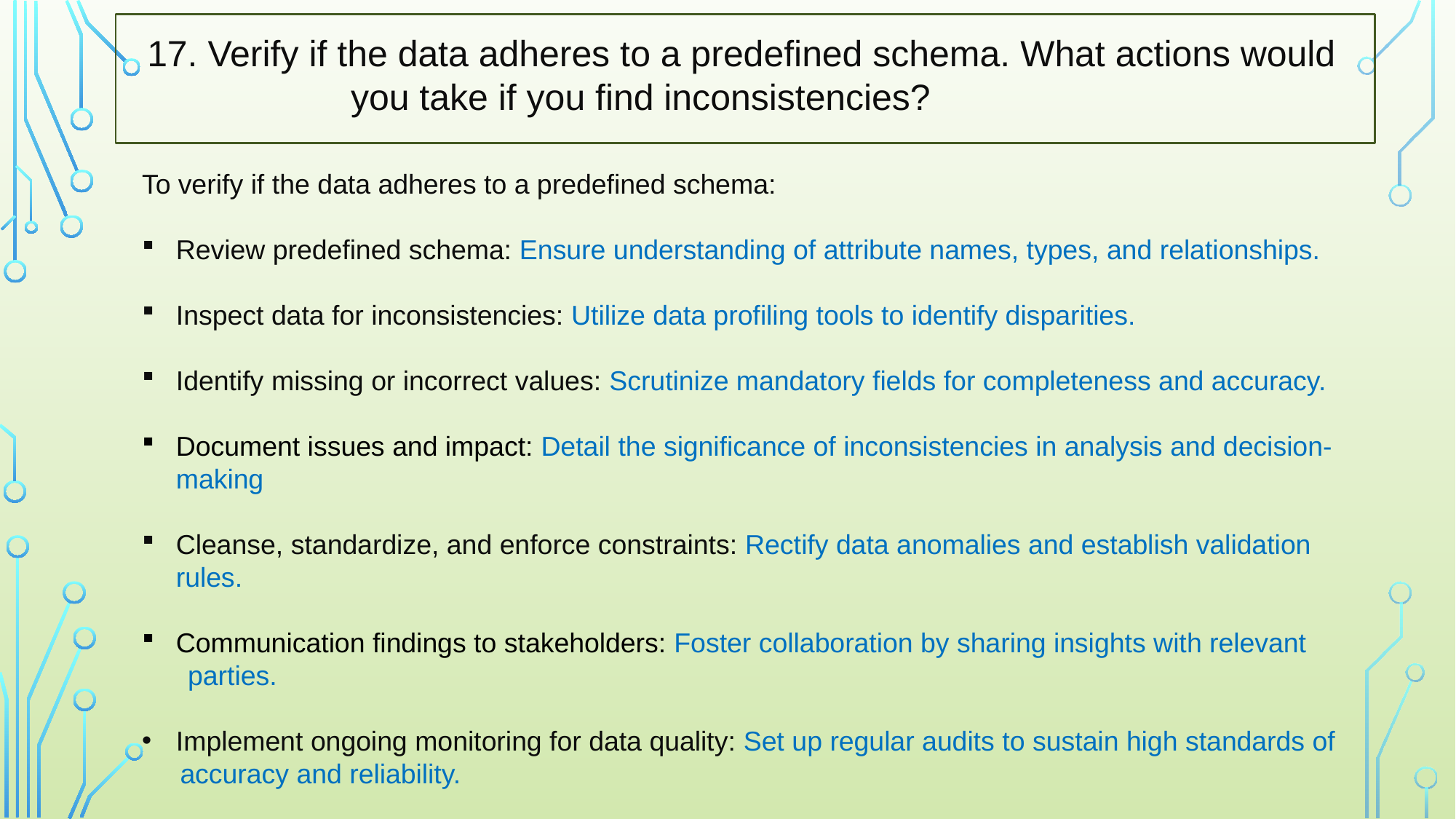

17. Verify if the data adheres to a predefined schema. What actions would
                    you take if you find inconsistencies?
To verify if the data adheres to a predefined schema:

Review predefined schema: Ensure understanding of attribute names, types, and relationships.

Inspect data for inconsistencies: Utilize data profiling tools to identify disparities.

Identify missing or incorrect values: Scrutinize mandatory fields for completeness and accuracy.

Document issues and impact: Detail the significance of inconsistencies in analysis and decision-making

Cleanse, standardize, and enforce constraints: Rectify data anomalies and establish validation rules.

Communication findings to stakeholders: Foster collaboration by sharing insights with relevant
      parties.

Implement ongoing monitoring for data quality: Set up regular audits to sustain high standards of
     accuracy and reliability.